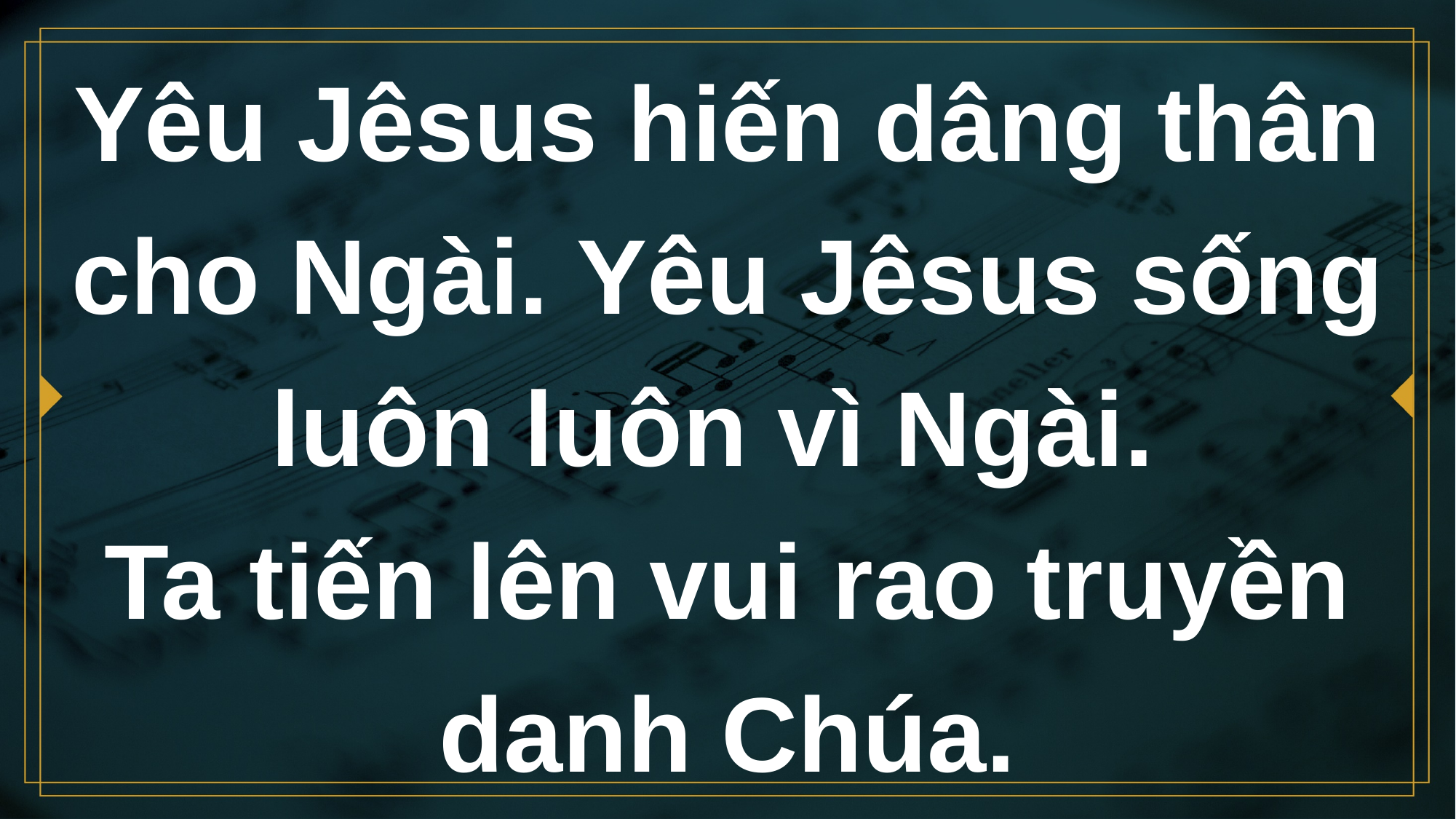

# Yêu Jêsus hiến dâng thân cho Ngài. Yêu Jêsus sống luôn luôn vì Ngài. Ta tiến lên vui rao truyền danh Chúa.